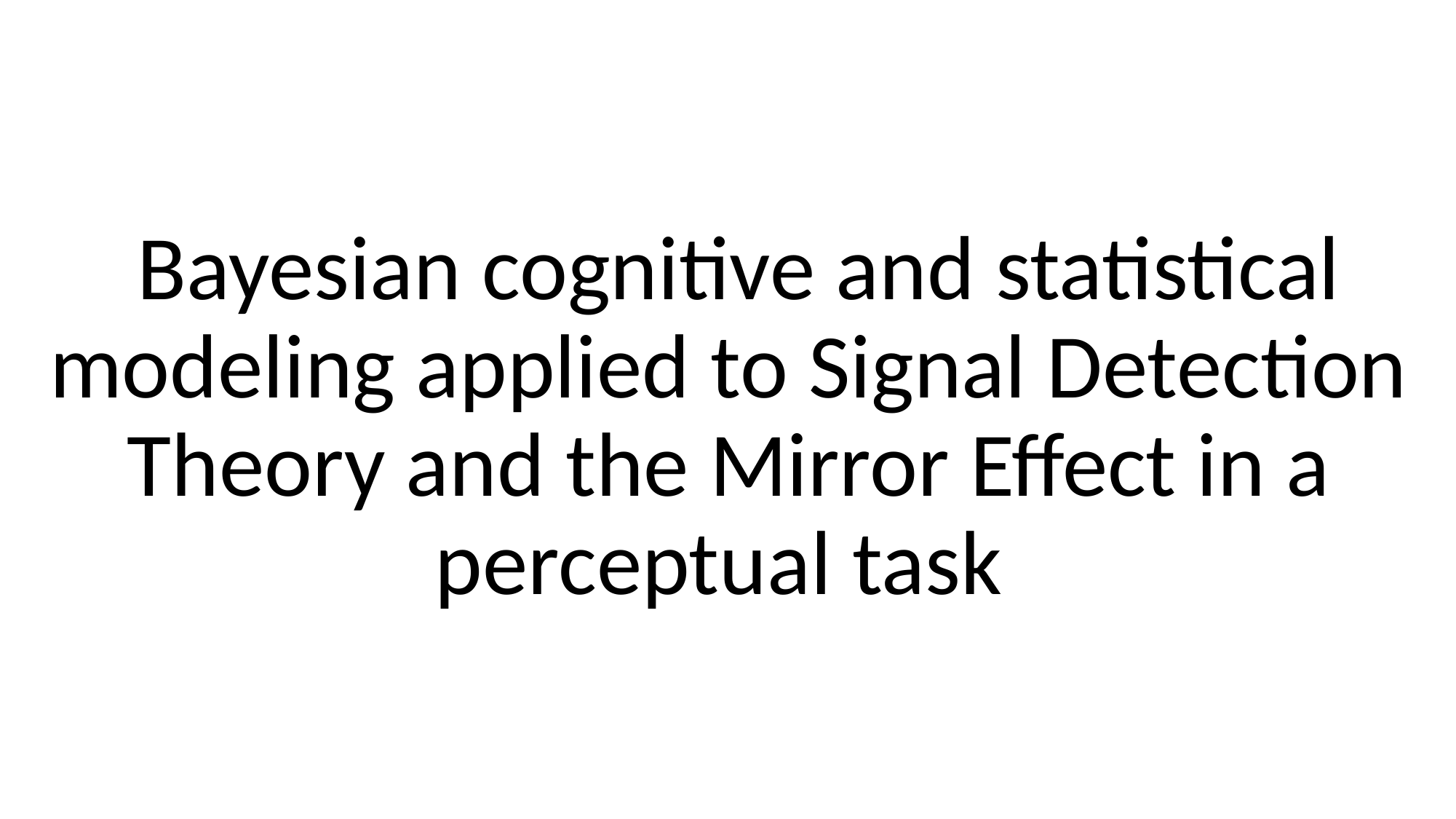

# Bayesian cognitive and statistical modeling applied to Signal Detection Theory and the Mirror Effect in a perceptual task